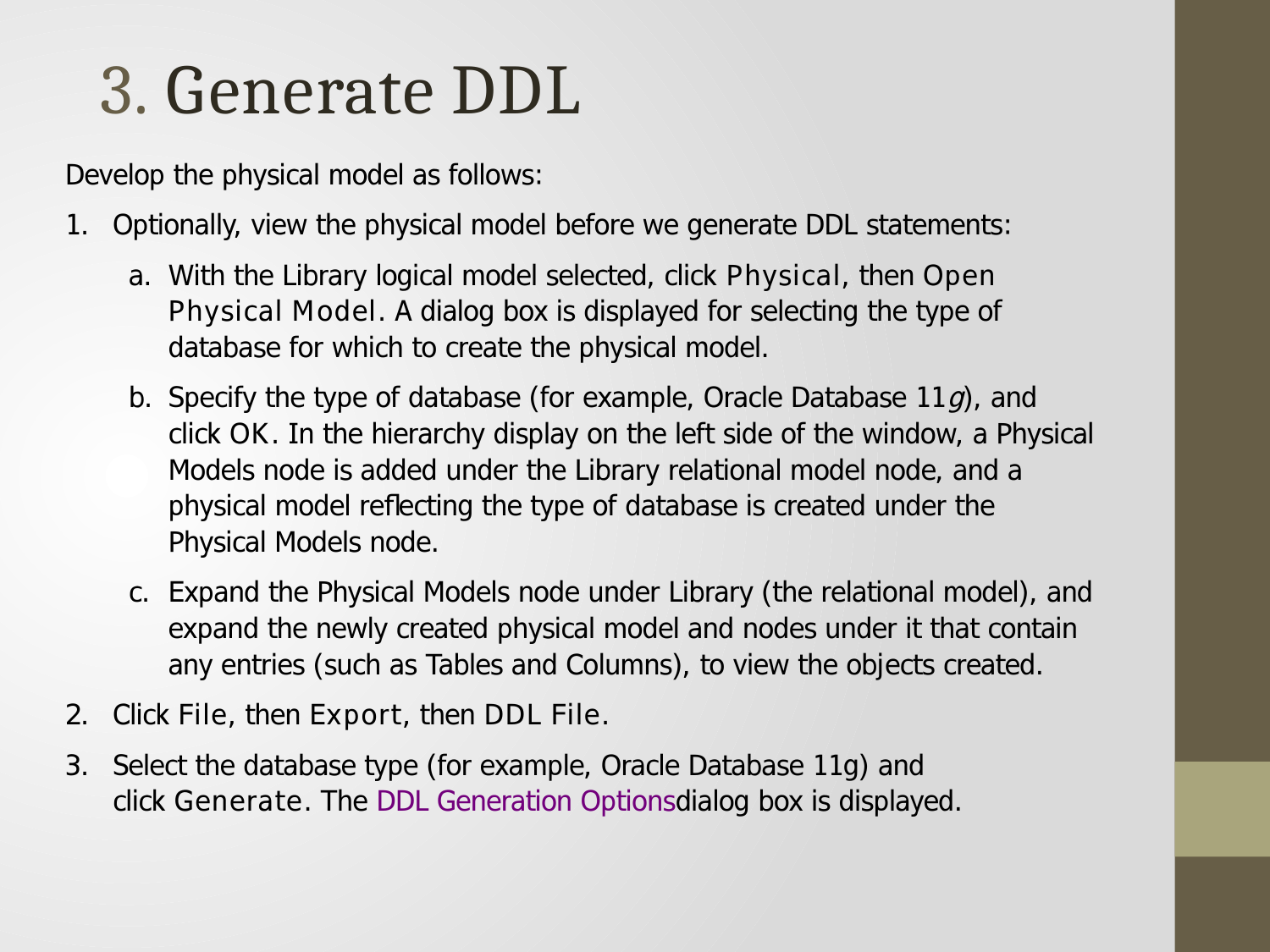

3. Generate DDL

Develop the physical model as follows:
Optionally, view the physical model before we generate DDL statements:
With the Library logical model selected, click Physical, then Open Physical Model. A dialog box is displayed for selecting the type of database for which to create the physical model.
Specify the type of database (for example, Oracle Database 11g), and click OK. In the hierarchy display on the left side of the window, a Physical Models node is added under the Library relational model node, and a physical model reflecting the type of database is created under the Physical Models node.
Expand the Physical Models node under Library (the relational model), and expand the newly created physical model and nodes under it that contain any entries (such as Tables and Columns), to view the objects created.
Click File, then Export, then DDL File.
Select the database type (for example, Oracle Database 11g) and click Generate. The DDL Generation Optionsdialog box is displayed.